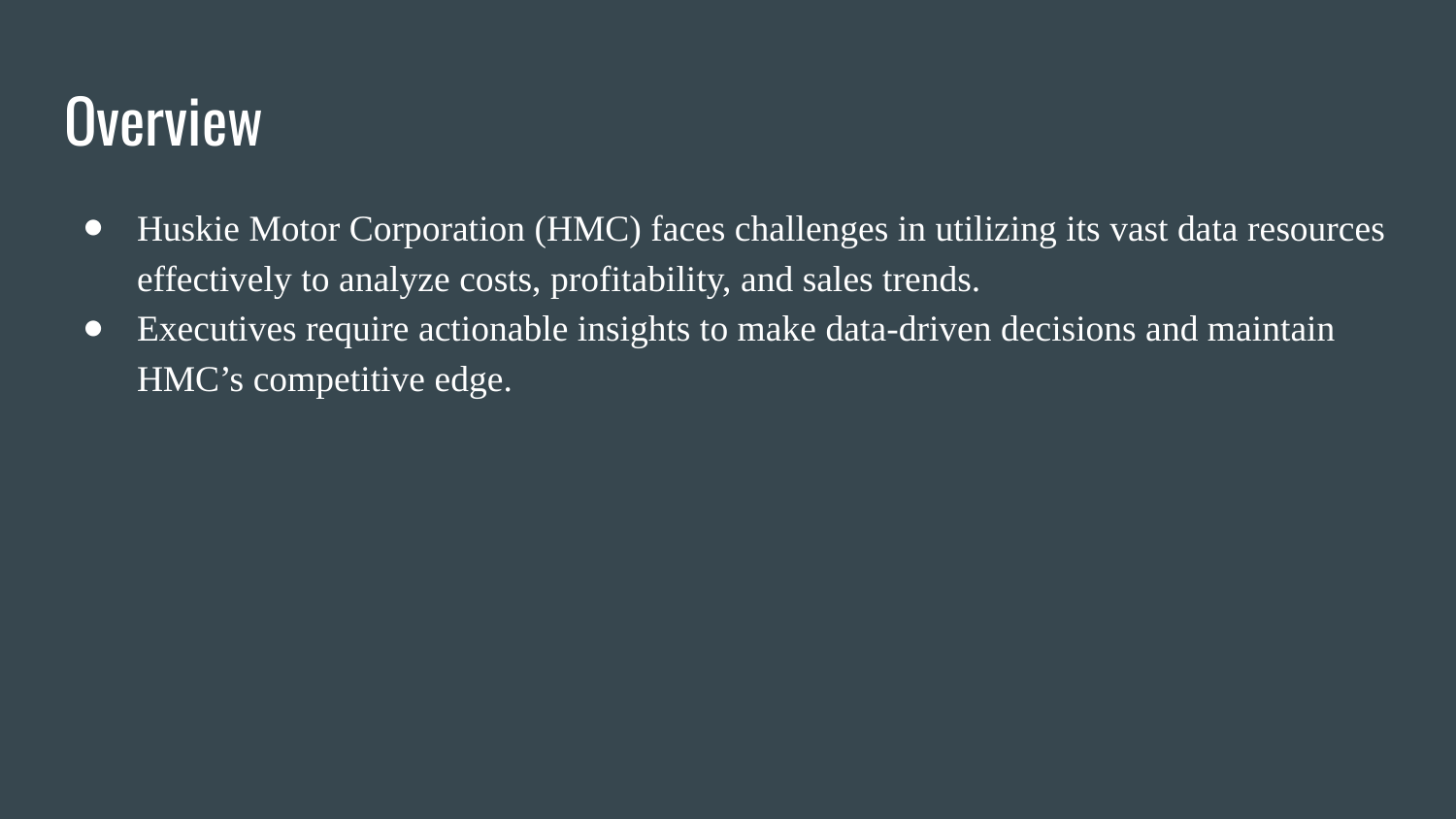

# Overview
Huskie Motor Corporation (HMC) faces challenges in utilizing its vast data resources effectively to analyze costs, profitability, and sales trends.
Executives require actionable insights to make data-driven decisions and maintain HMC’s competitive edge.